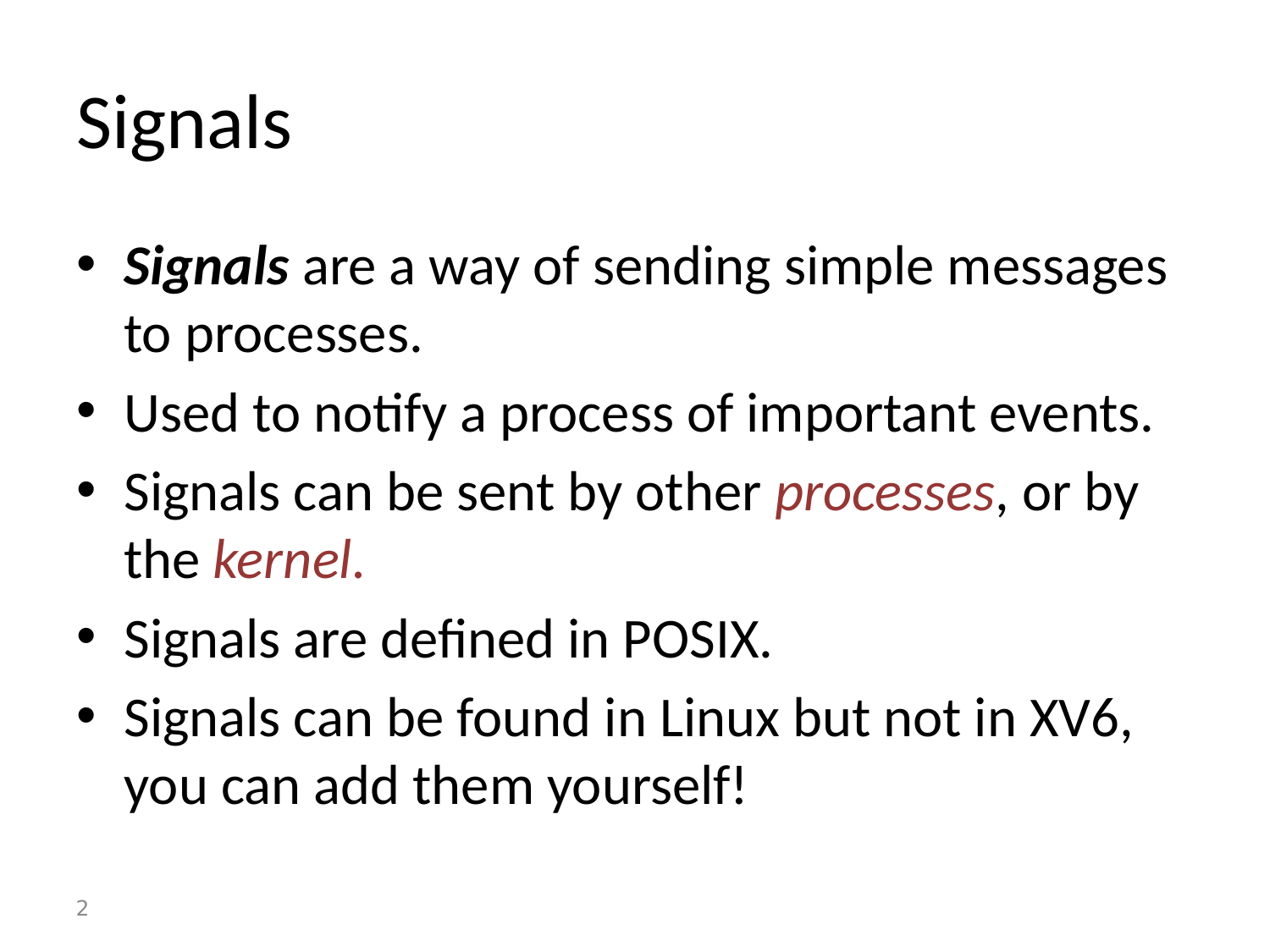

# Signals
Signals are a way of sending simple messages to processes.
Used to notify a process of important events.
Signals can be sent by other processes, or by the kernel.
Signals are defined in POSIX.
Signals can be found in Linux but not in XV6, you can add them yourself!
2